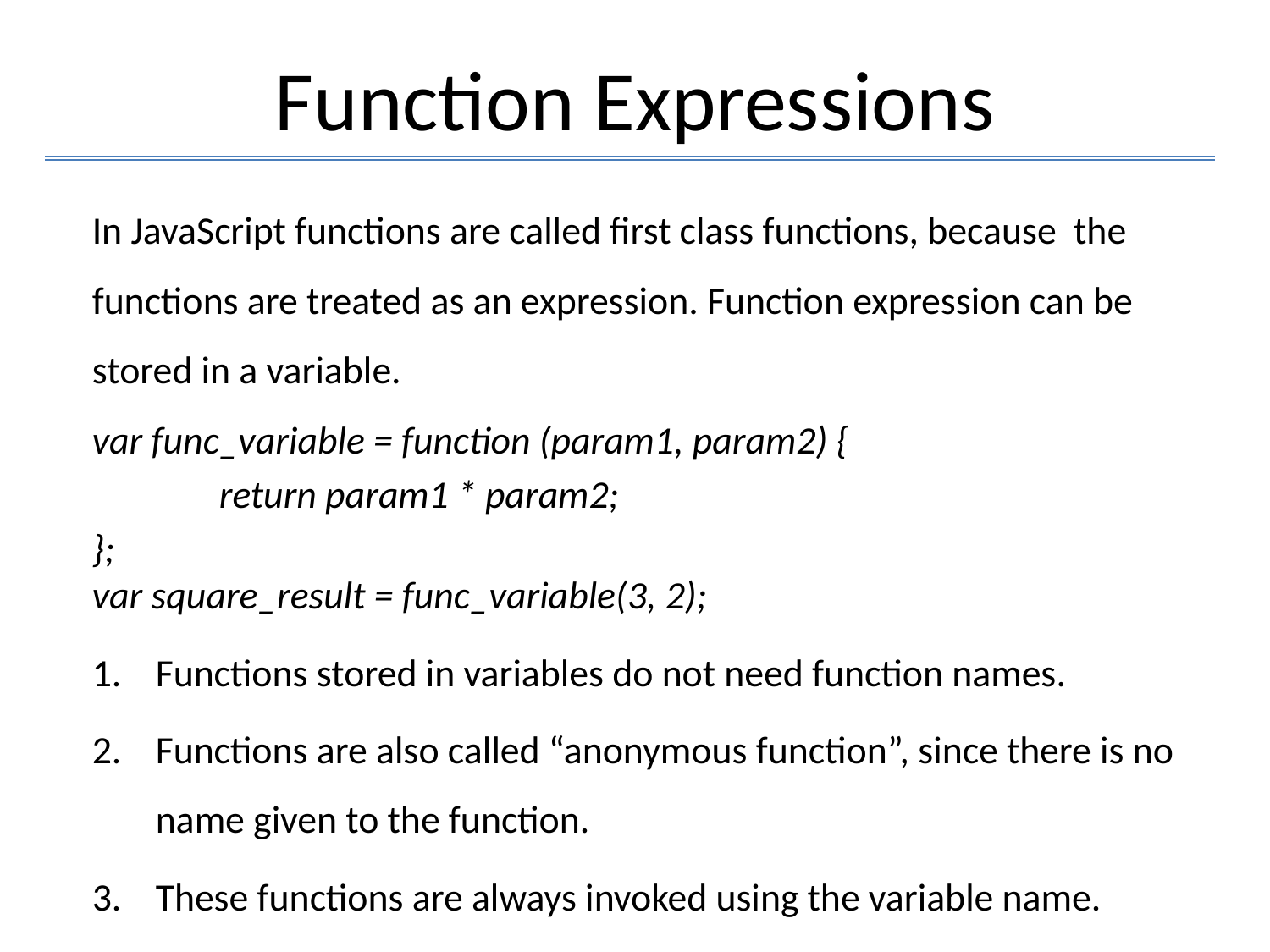

# Function Expressions
In JavaScript functions are called first class functions, because  the functions are treated as an expression. Function expression can be stored in a variable.
var func_variable = function (param1, param2) {
	return param1 * param2;
};
var square_result = func_variable(3, 2);
Functions stored in variables do not need function names.
Functions are also called “anonymous function”, since there is no name given to the function.
These functions are always invoked using the variable name.